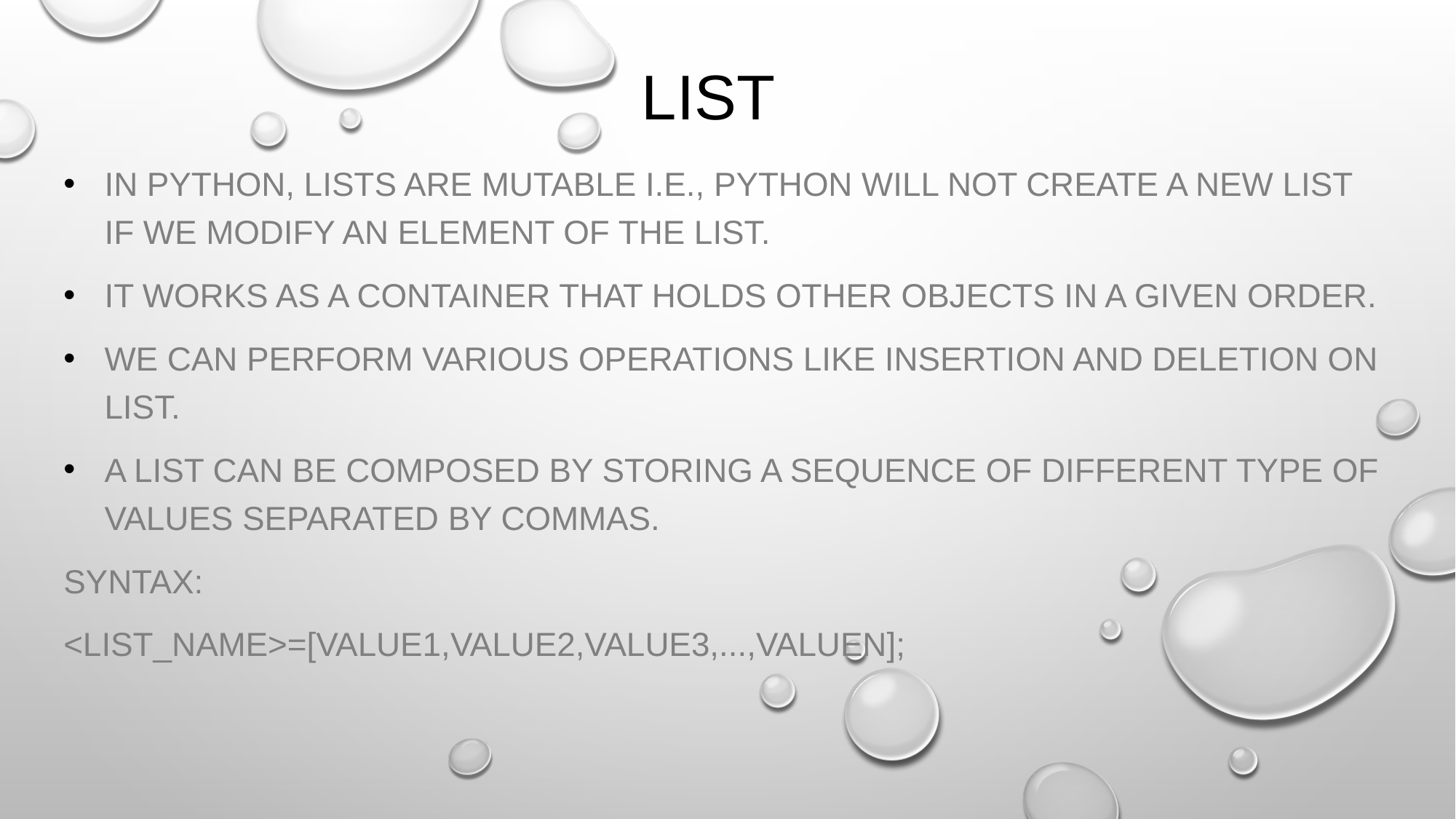

# List
In Python, lists are mutable i.e., Python will not create a new list if we modify an element of the list.
It works as a container that holds other objects in a given order.
We can perform various operations like insertion and deletion on list.
A list can be composed by storing a sequence of different type of values separated by commas.
Syntax:
<list_name>=[value1,value2,value3,...,valuen];